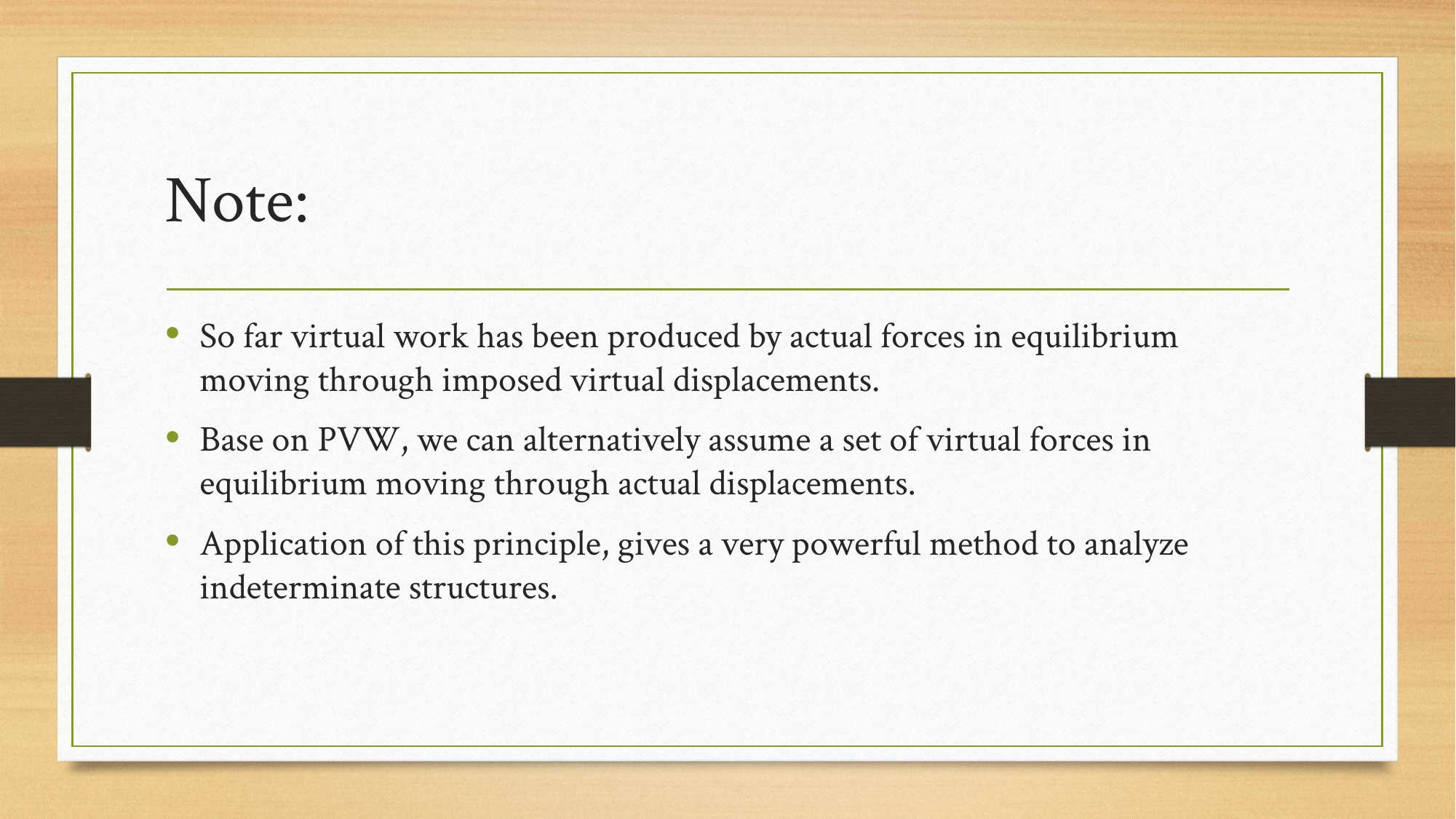

# Note:
So far virtual work has been produced by actual forces in equilibrium moving through imposed virtual displacements.
Base on PVW, we can alternatively assume a set of virtual forces in equilibrium moving through actual displacements.
Application of this principle, gives a very powerful method to analyze indeterminate structures.